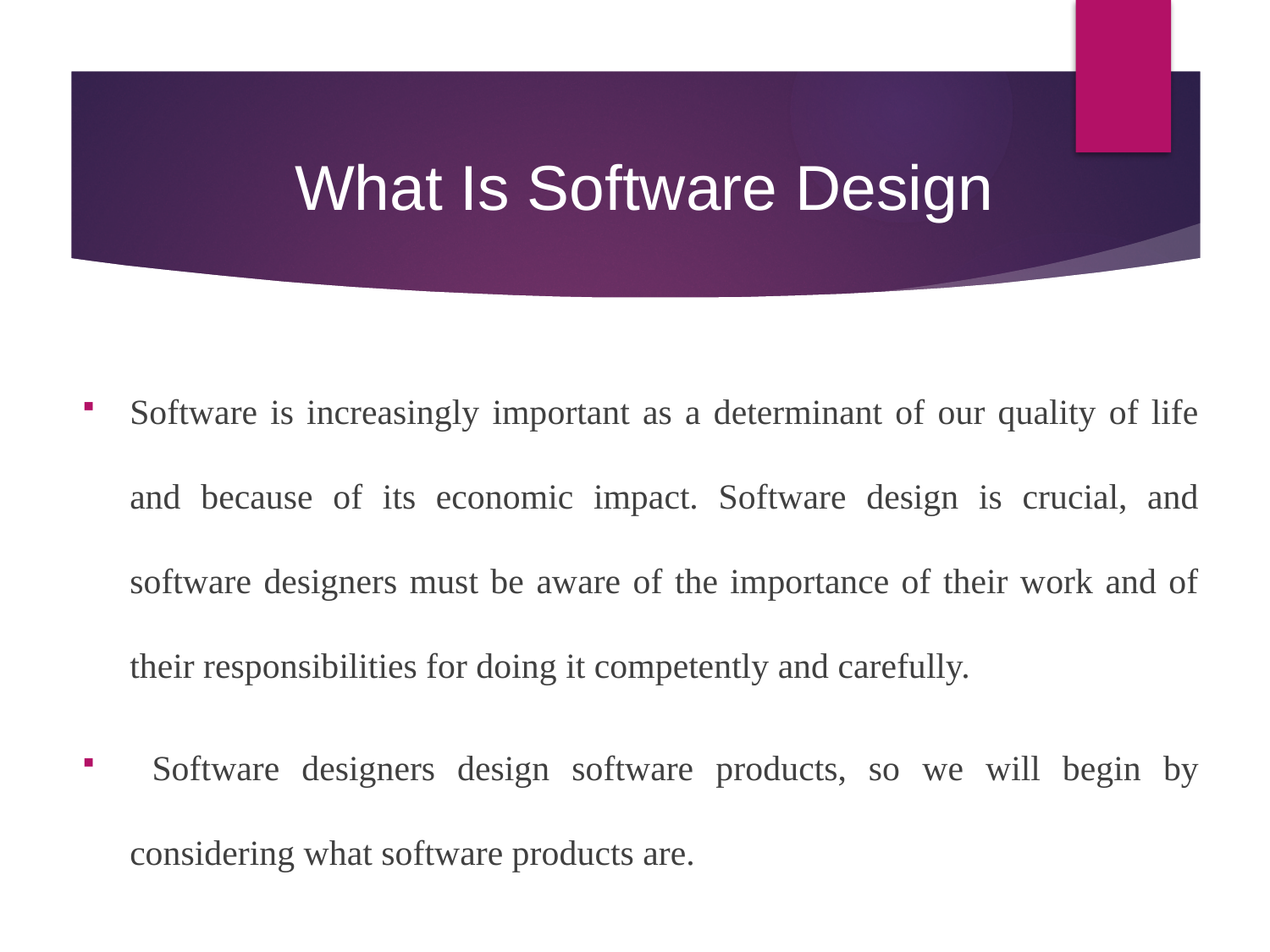

# What Is Software Design
Software is increasingly important as a determinant of our quality of life and because of its economic impact. Software design is crucial, and software designers must be aware of the importance of their work and of their responsibilities for doing it competently and carefully.
 Software designers design software products, so we will begin by considering what software products are.